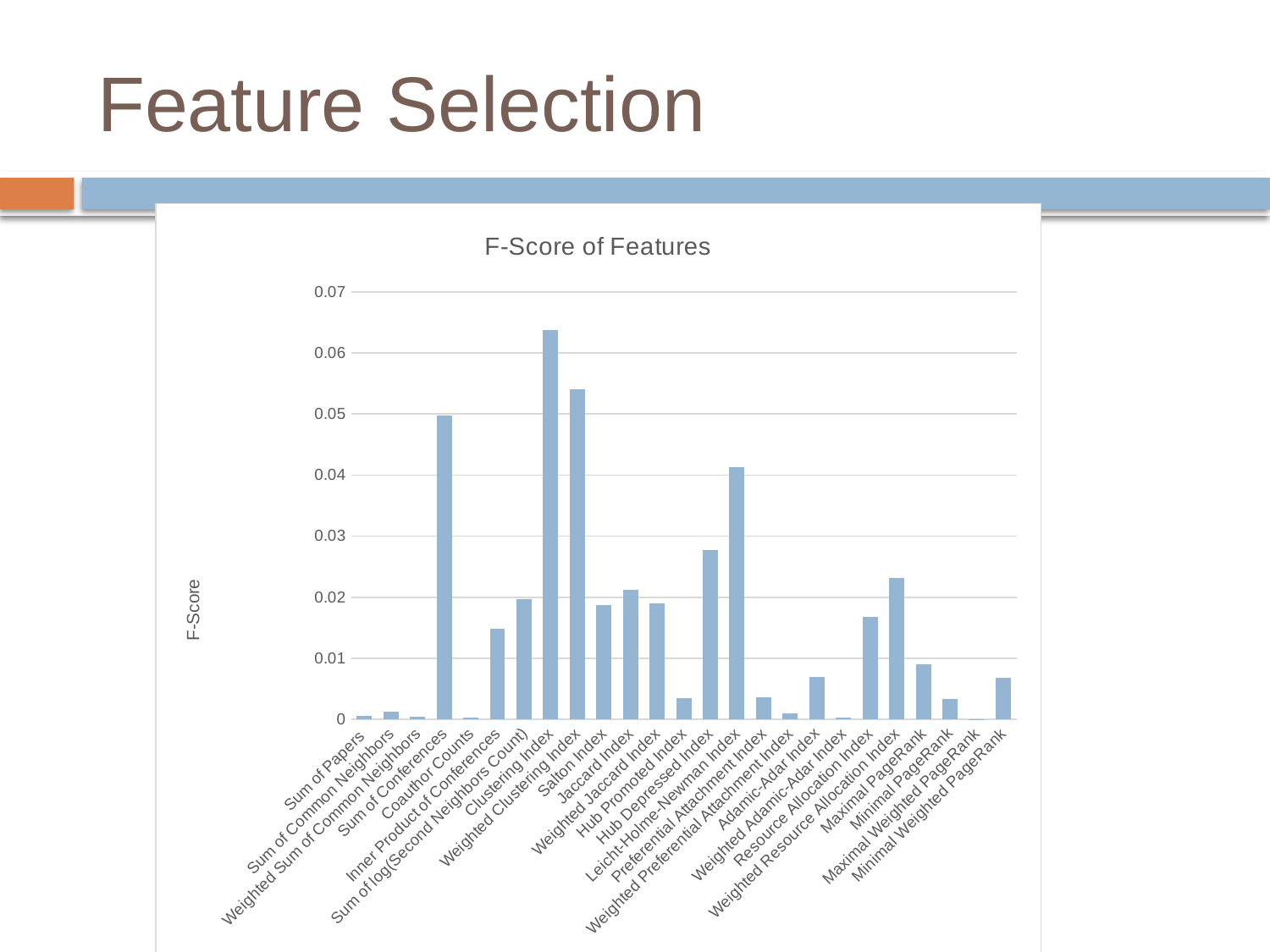

# Feature Selection

### Chart: F-Score of Features

| Category |  |
|---|---|
| Sum of Papers  | 0.000548504 |
| Sum of Common Neighbors | 0.00122139 |
| Weighted Sum of Common Neighbors | 0.000374424 |
| Sum of Conferences | 0.049768 |
| Coauthor Counts | 0.000313782 |
| Inner Product of Conferences | 0.0147788 |
| Sum of log(Second Neighbors Count) | 0.0196357 |
| Clustering Index | 0.0637576 |
| Weighted Clustering Index | 0.0540531 |
| Salton Index | 0.018777 |
| Jaccard Index | 0.0212388 |
| Weighted Jaccard Index | 0.0190061 |
| Hub Promoted Index | 0.00344727 |
| Hub Depressed Index | 0.02771 |
| Leicht-Holme-Newman Index | 0.0413103 |
| Preferential Attachment Index | 0.00357479 |
| Weighted Preferential Attachment Index | 0.00104215 |
| Adamic-Adar Index | 0.00697652 |
| Weighted Adamic-Adar Index | 0.000291827 |
| Resource Allocation Index | 0.01678 |
| Weighted Resource Allocation Index | 0.0231099 |
| Maximal PageRank | 0.00897709 |
| Minimal PageRank | 0.00327647 |
| Maximal Weighted PageRank | 3.52926e-05 |
| Minimal Weighted PageRank | 0.00678957 |